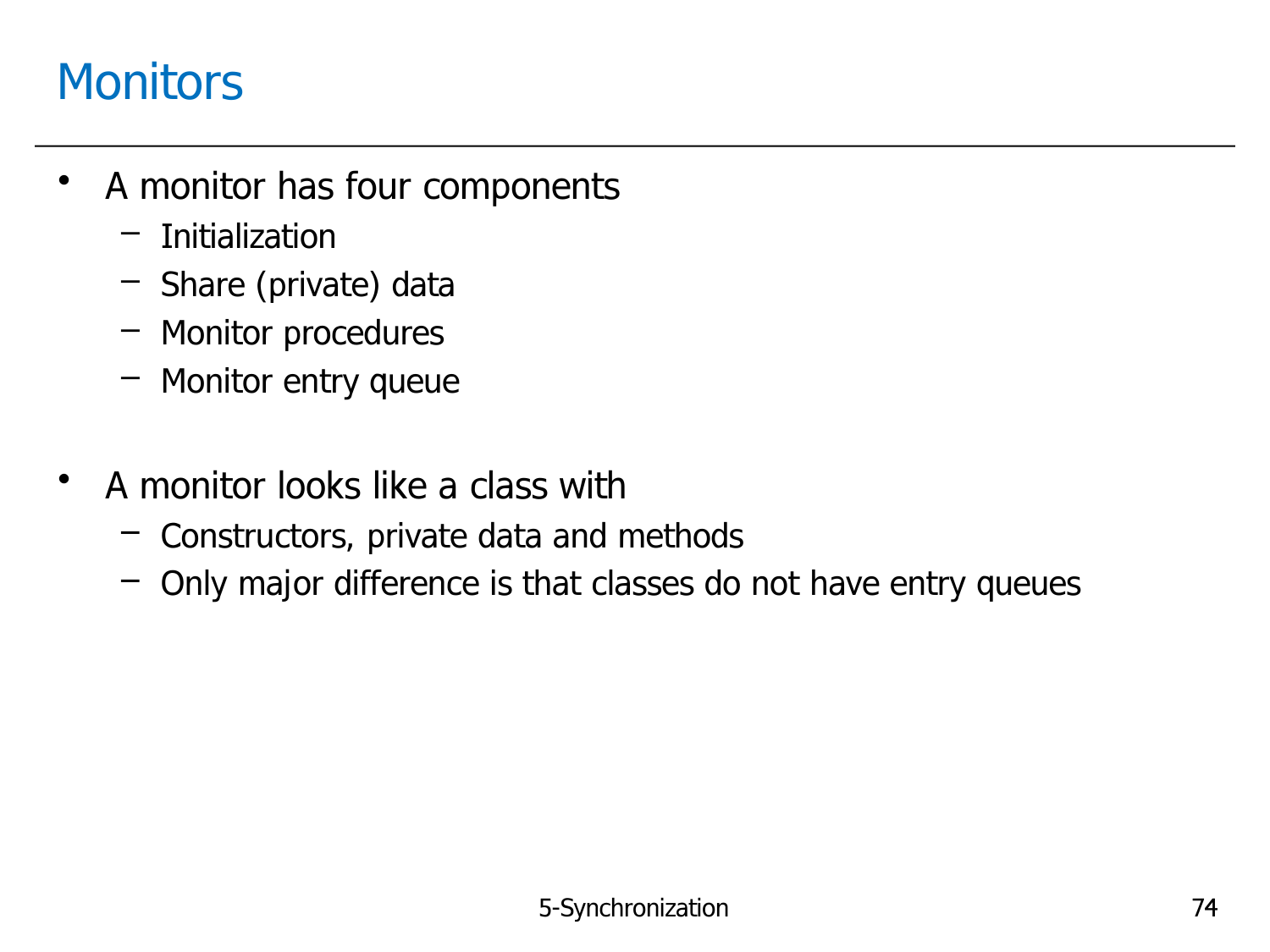

# Monitors
A monitor has four components
Initialization
Share (private) data
Monitor procedures
Monitor entry queue

A monitor looks like a class with
Constructors, private data and methods
Only major difference is that classes do not have entry queues
5-Synchronization
74